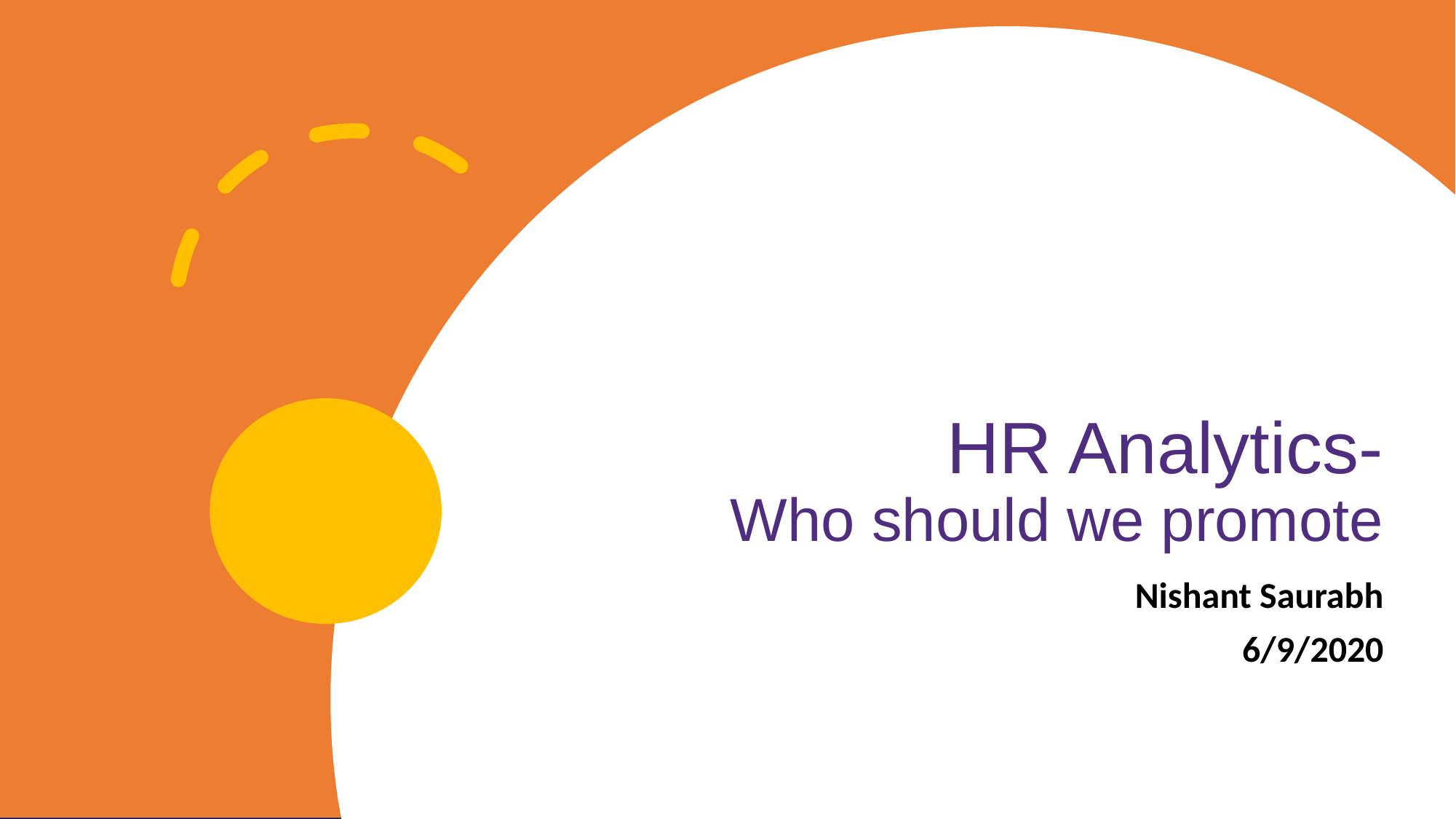

# HR Analytics- Who should we promote

Nishant Saurabh
6/9/2020